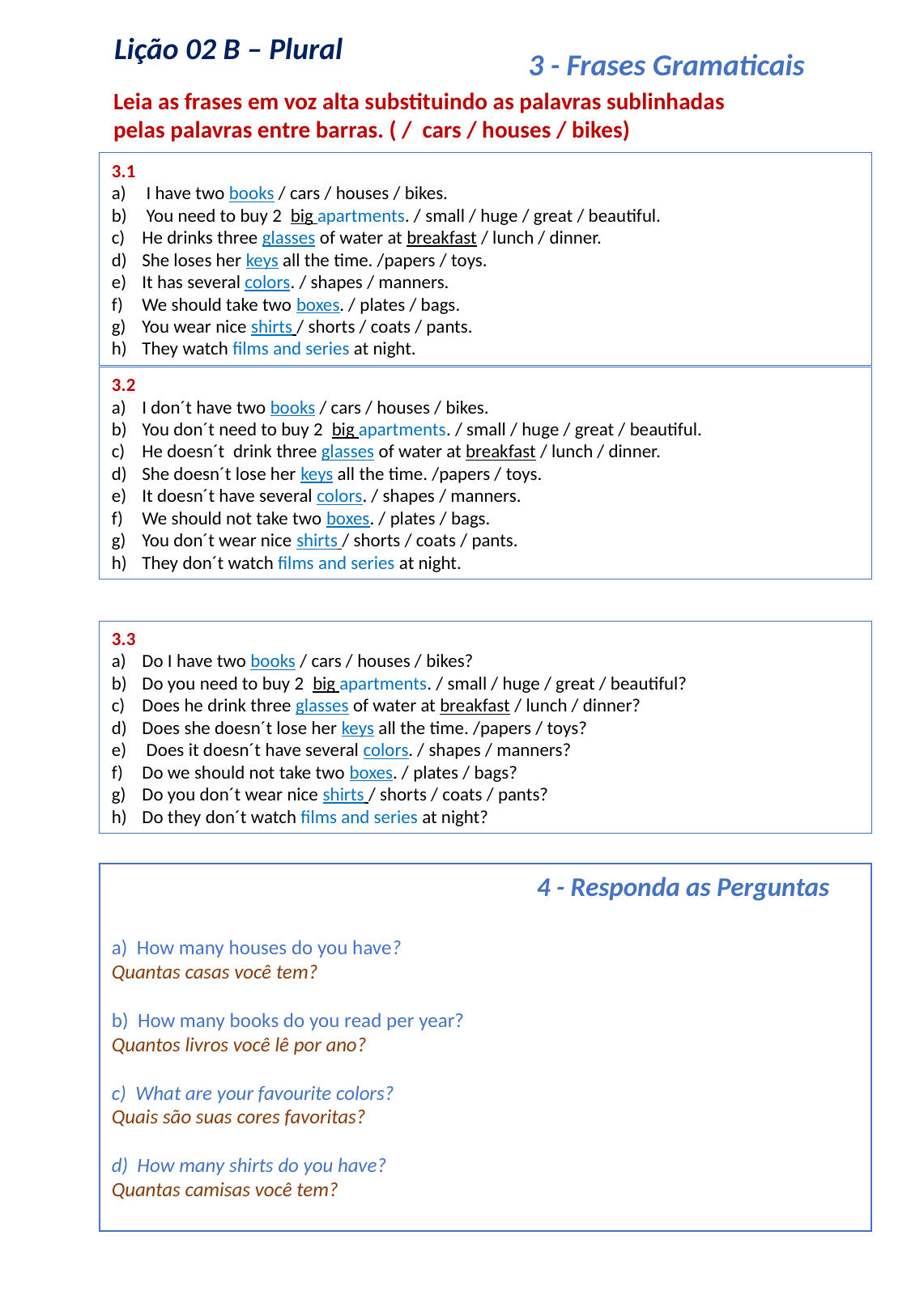

Lição 02 B – Plural
3 - Frases Gramaticais
Leia as frases em voz alta substituindo as palavras sublinhadas
pelas palavras entre barras. ( /  cars / houses / bikes)
3.1
 I have two books / cars / houses / bikes.​
 You need to buy 2  big apartments. / small / huge / great / beautiful.
He drinks three glasses of water at breakfast / lunch / dinner.
She loses her keys all the time. /papers / toys.
It has several colors. / shapes / manners.
We should take two boxes. / plates / bags.
You wear nice shirts / shorts / coats / pants.
They watch films and series at night.
3.2
I don´t have two books / cars / houses / bikes.
You don´t need to buy 2  big apartments. / small / huge / great / beautiful.
He doesn´t  drink three glasses of water at breakfast / lunch / dinner.
She doesn´t lose her keys all the time. /papers / toys.
It doesn´t have several colors. / shapes / manners.
We should not take two boxes. / plates / bags.
You don´t wear nice shirts / shorts / coats / pants.
They don´t watch films and series at night.
3.3
Do I have two books / cars / houses / bikes?
Do you need to buy 2  big apartments. / small / huge / great / beautiful?
Does he drink three glasses of water at breakfast / lunch / dinner?
Does she doesn´t lose her keys all the time. /papers / toys?
 Does it doesn´t have several colors. / shapes / manners?
Do we should not take two boxes. / plates / bags?
Do you don´t wear nice shirts / shorts / coats / pants?
Do they don´t watch films and series at night?
                                                                      4 - Responda as Perguntas

a)  How many houses do you have?
Quantas casas você tem?

b)  How many books do you read per year?
Quantos livros você lê por ano?

c)  What are your favourite colors?
Quais são suas cores favoritas?

d)  How many shirts do you have?
Quantas camisas você tem?